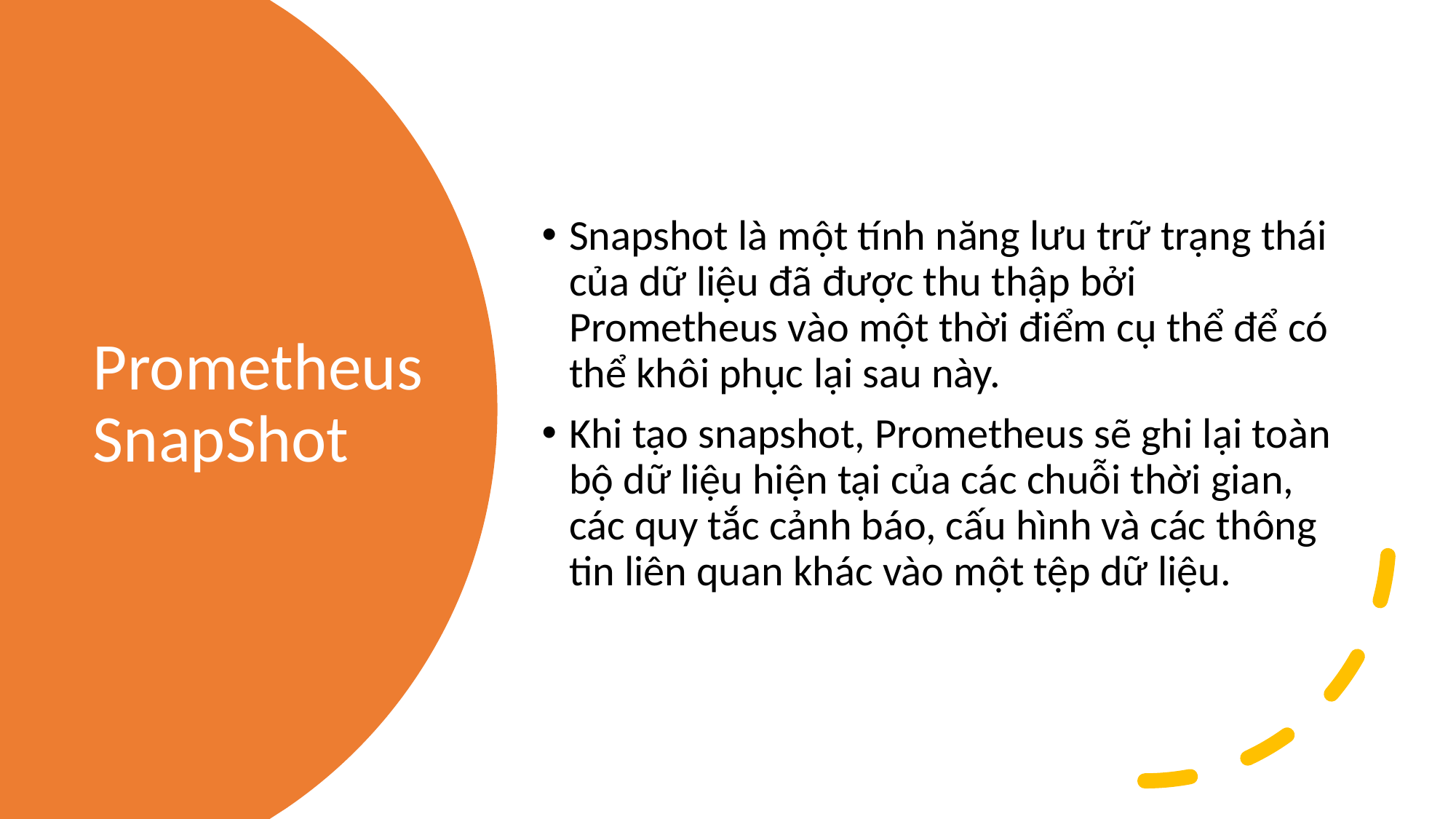

Snapshot là một tính năng lưu trữ trạng thái của dữ liệu đã được thu thập bởi Prometheus vào một thời điểm cụ thể để có thể khôi phục lại sau này.
Khi tạo snapshot, Prometheus sẽ ghi lại toàn bộ dữ liệu hiện tại của các chuỗi thời gian, các quy tắc cảnh báo, cấu hình và các thông tin liên quan khác vào một tệp dữ liệu.
# Prometheus SnapShot